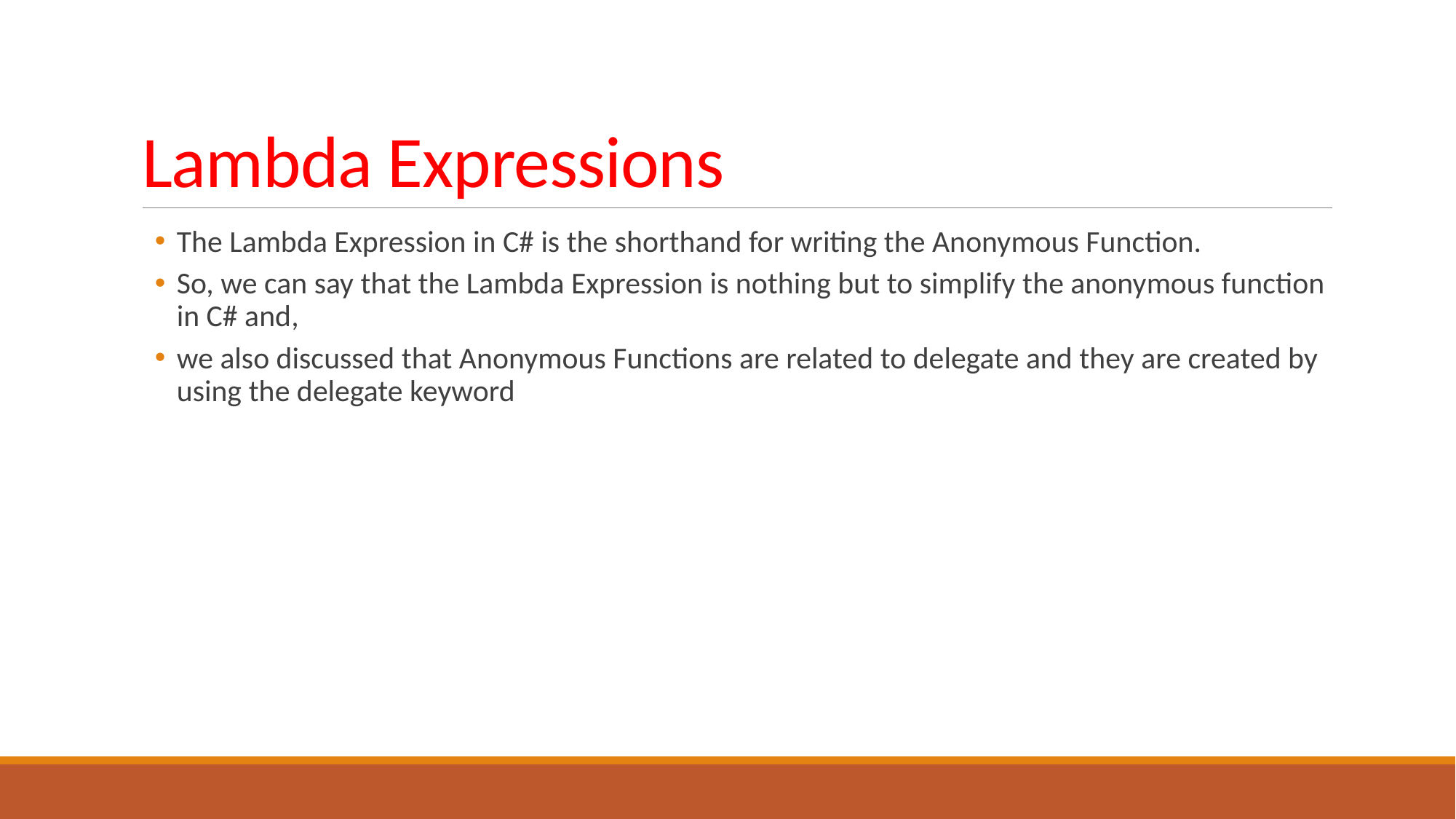

# Lambda Expressions
The Lambda Expression in C# is the shorthand for writing the Anonymous Function.
So, we can say that the Lambda Expression is nothing but to simplify the anonymous function in C# and,
we also discussed that Anonymous Functions are related to delegate and they are created by using the delegate keyword